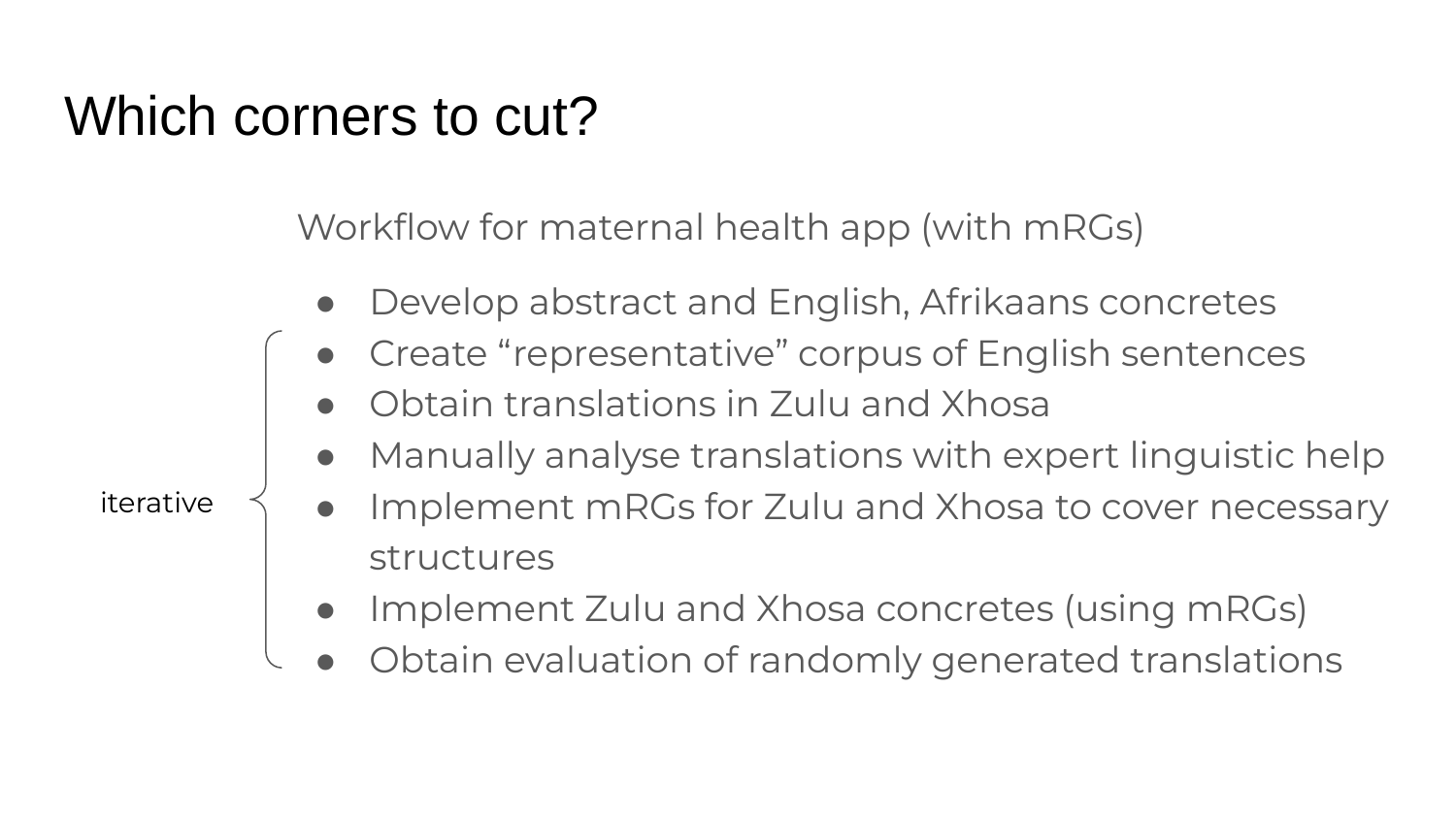

# Which corners to cut?
Workflow for maternal health app (with mRGs)
Develop abstract and English, Afrikaans concretes
Create “representative” corpus of English sentences
Obtain translations in Zulu and Xhosa
Manually analyse translations with expert linguistic help
Implement mRGs for Zulu and Xhosa to cover necessary structures
Implement Zulu and Xhosa concretes (using mRGs)
Obtain evaluation of randomly generated translations

iterative